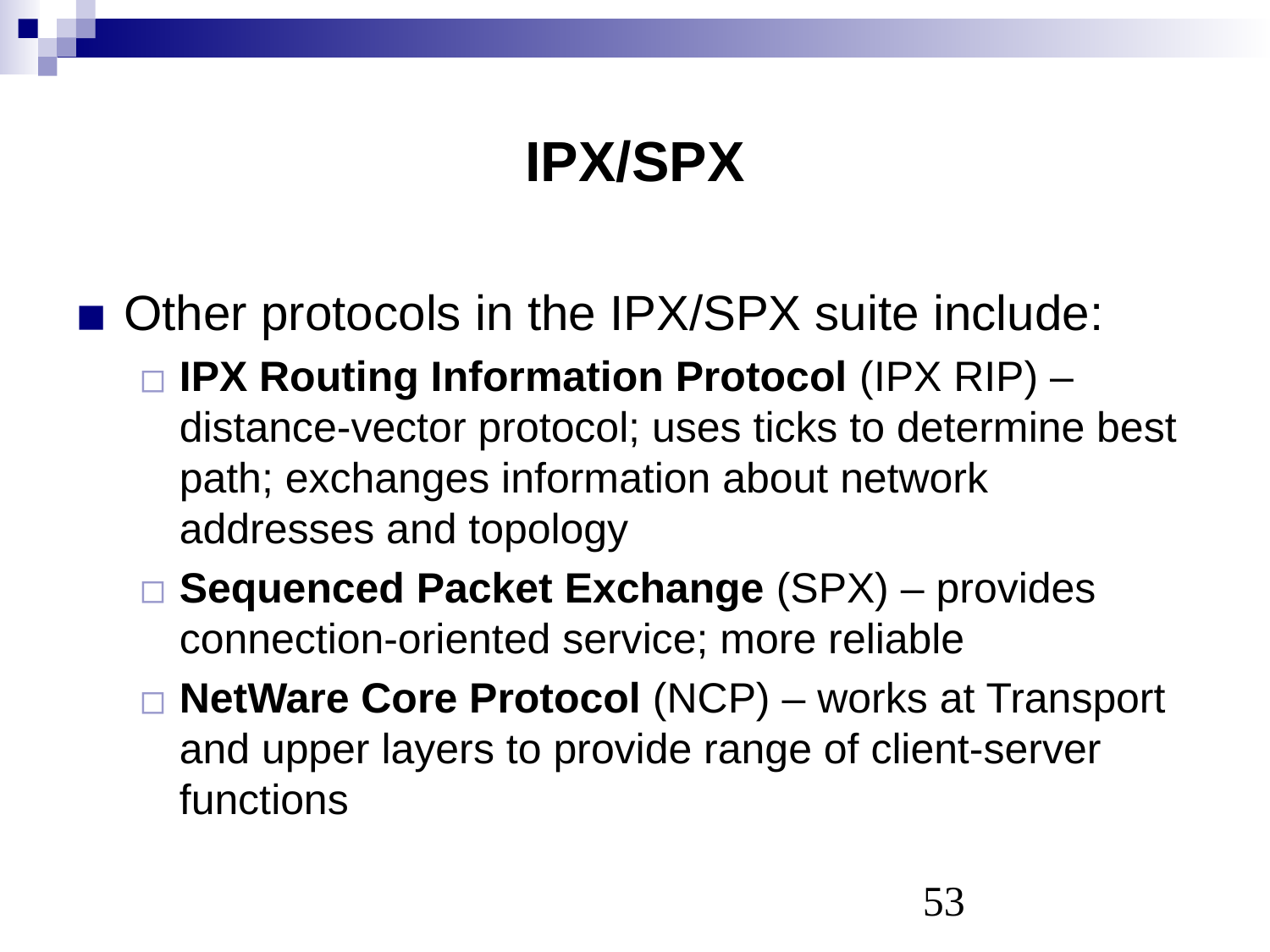

# IPX/SPX
Other protocols in the IPX/SPX suite include:
IPX Routing Information Protocol (IPX RIP) – distance-vector protocol; uses ticks to determine best path; exchanges information about network addresses and topology
Sequenced Packet Exchange (SPX) – provides connection-oriented service; more reliable
NetWare Core Protocol (NCP) – works at Transport and upper layers to provide range of client-server functions
53